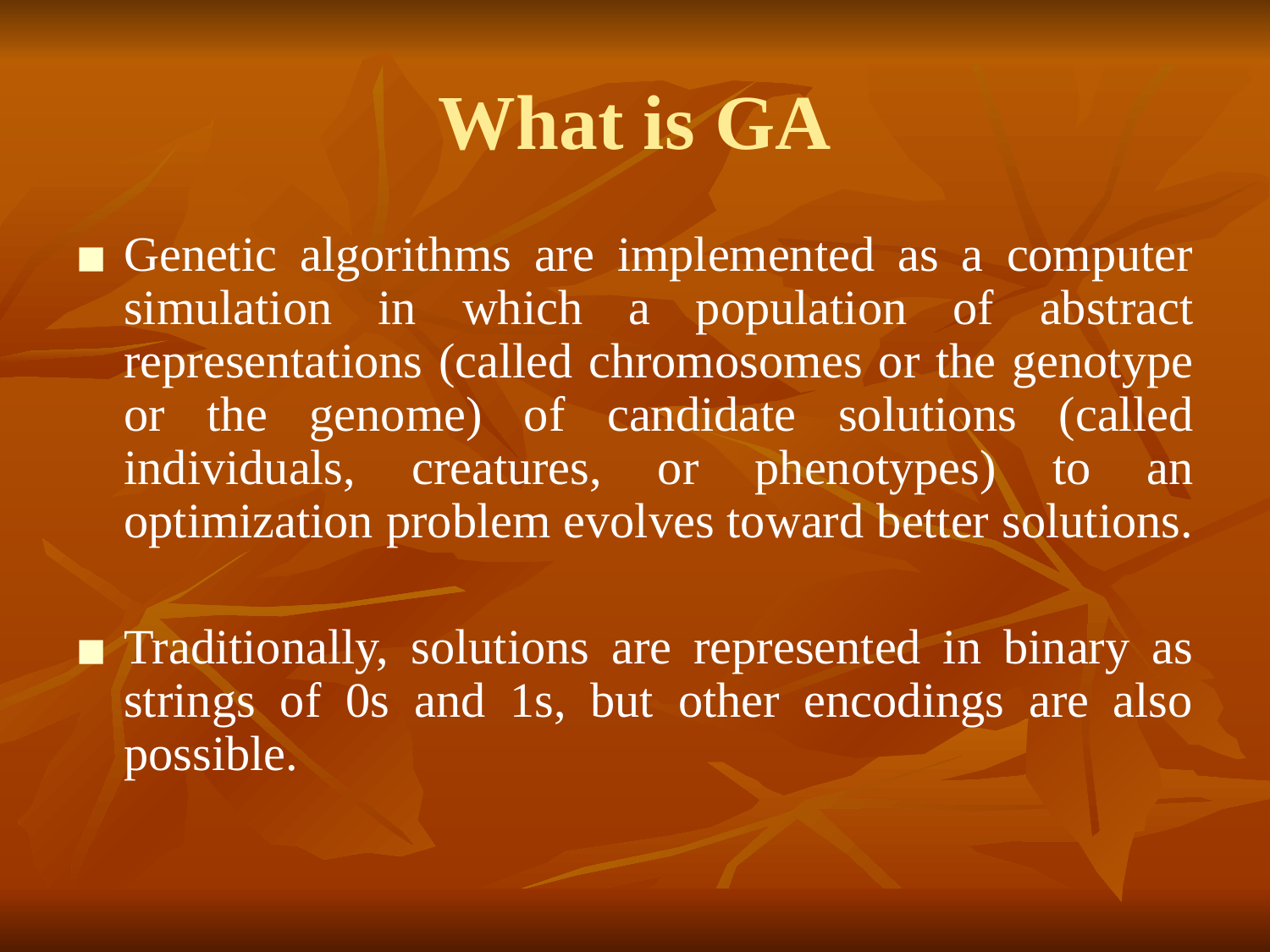

# What is GA
Genetic algorithms are implemented as a computer simulation in which a population of abstract representations (called chromosomes or the genotype or the genome) of candidate solutions (called individuals, creatures, or phenotypes) to an optimization problem evolves toward better solutions.

Traditionally, solutions are represented in binary as strings of 0s and 1s, but other encodings are also possible.